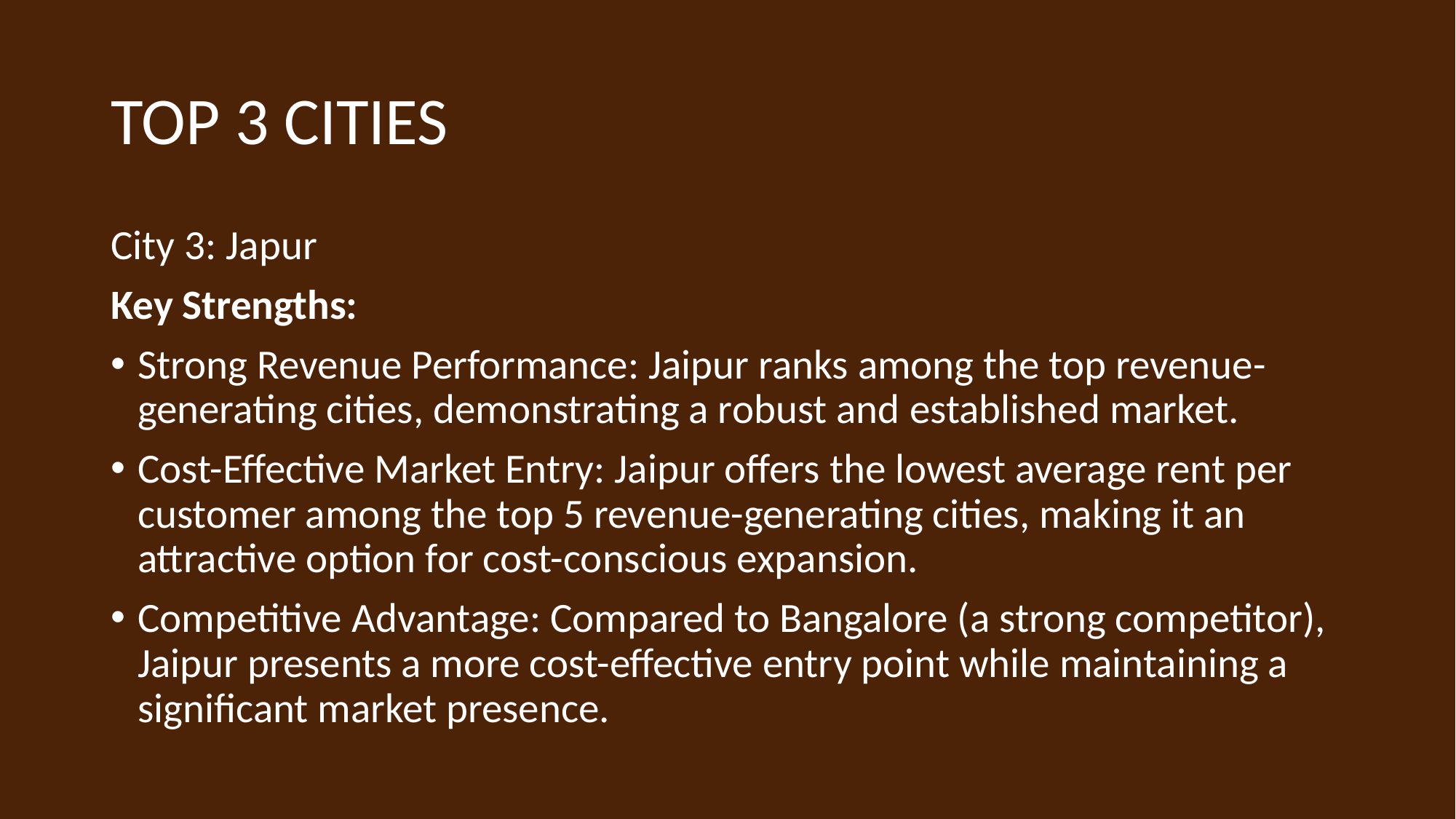

# TOP 3 CITIES
City 3: Japur
Key Strengths:
Strong Revenue Performance: Jaipur ranks among the top revenue-generating cities, demonstrating a robust and established market.
Cost-Effective Market Entry: Jaipur offers the lowest average rent per customer among the top 5 revenue-generating cities, making it an attractive option for cost-conscious expansion.
Competitive Advantage: Compared to Bangalore (a strong competitor), Jaipur presents a more cost-effective entry point while maintaining a significant market presence.